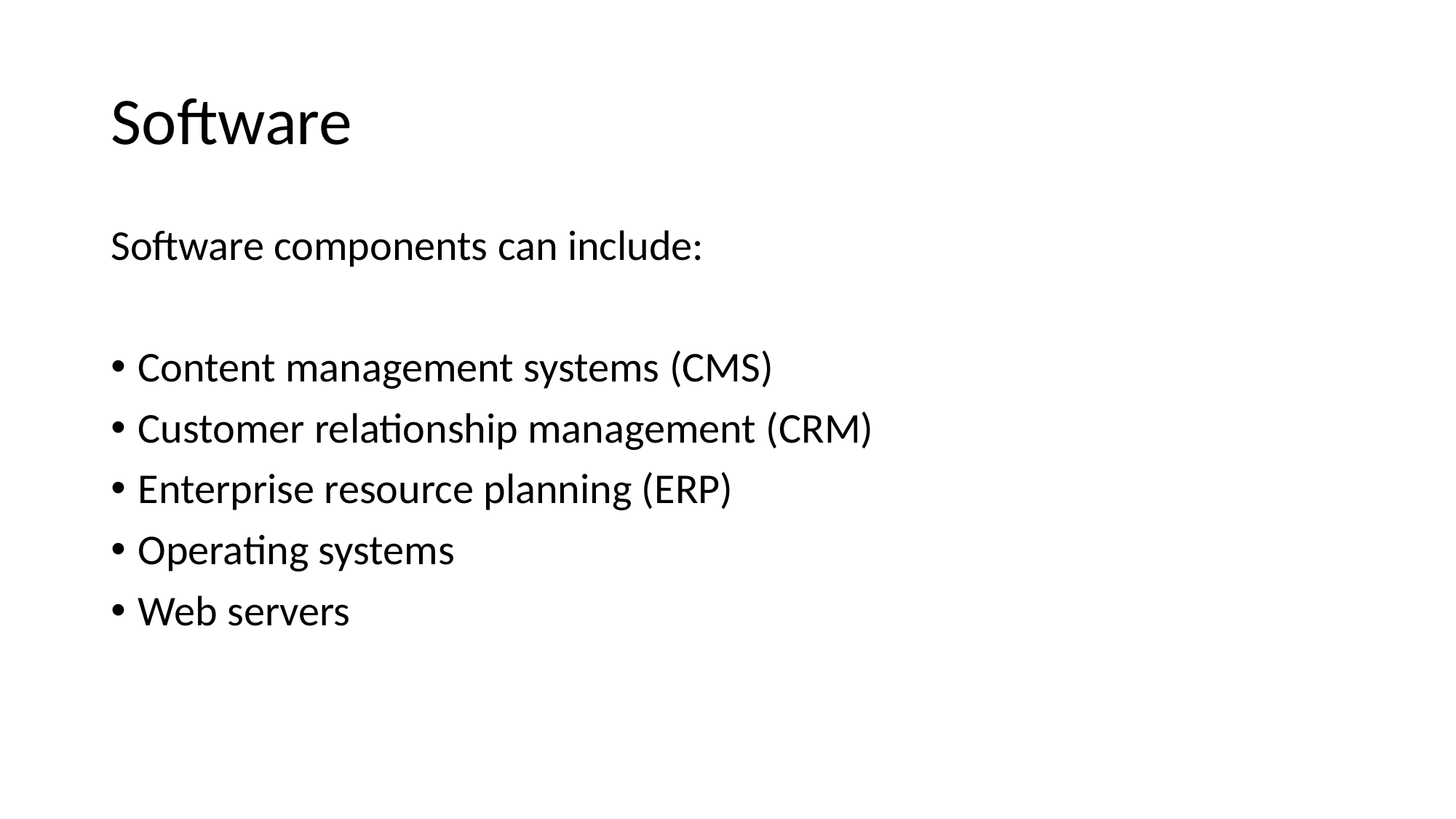

# Software
Software components can include:

Content management systems (CMS)
Customer relationship management (CRM)
Enterprise resource planning (ERP)
Operating systems
Web servers